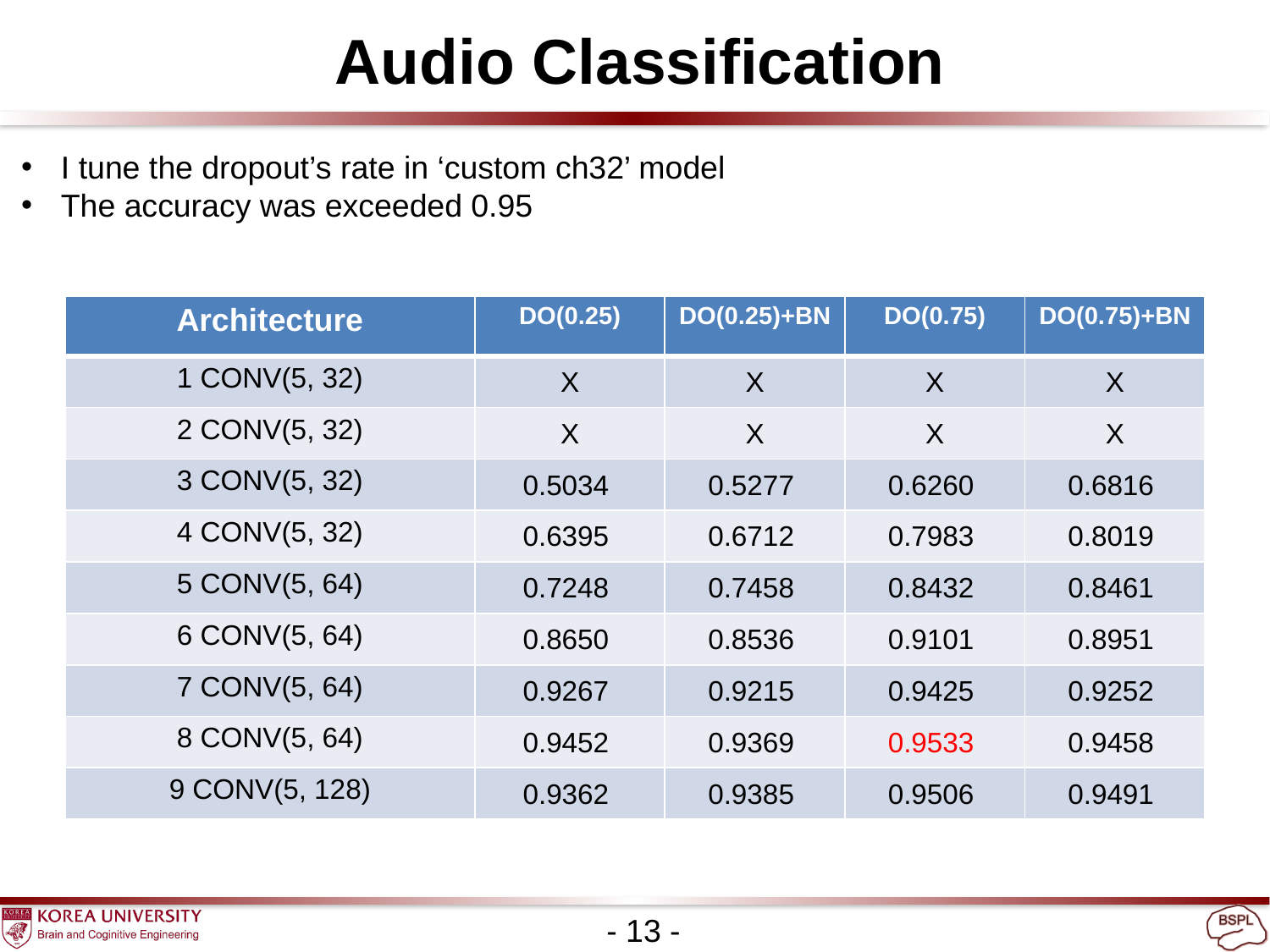

Audio Classification
I tune the dropout’s rate in ‘custom ch32’ model
The accuracy was exceeded 0.95
| Architecture | DO(0.25) | DO(0.25)+BN | DO(0.75) | DO(0.75)+BN |
| --- | --- | --- | --- | --- |
| 1 CONV(5, 32) | X | X | X | X |
| 2 CONV(5, 32) | X | X | X | X |
| 3 CONV(5, 32) | 0.5034 | 0.5277 | 0.6260 | 0.6816 |
| 4 CONV(5, 32) | 0.6395 | 0.6712 | 0.7983 | 0.8019 |
| 5 CONV(5, 64) | 0.7248 | 0.7458 | 0.8432 | 0.8461 |
| 6 CONV(5, 64) | 0.8650 | 0.8536 | 0.9101 | 0.8951 |
| 7 CONV(5, 64) | 0.9267 | 0.9215 | 0.9425 | 0.9252 |
| 8 CONV(5, 64) | 0.9452 | 0.9369 | 0.9533 | 0.9458 |
| 9 CONV(5, 128) | 0.9362 | 0.9385 | 0.9506 | 0.9491 |
- 13 -